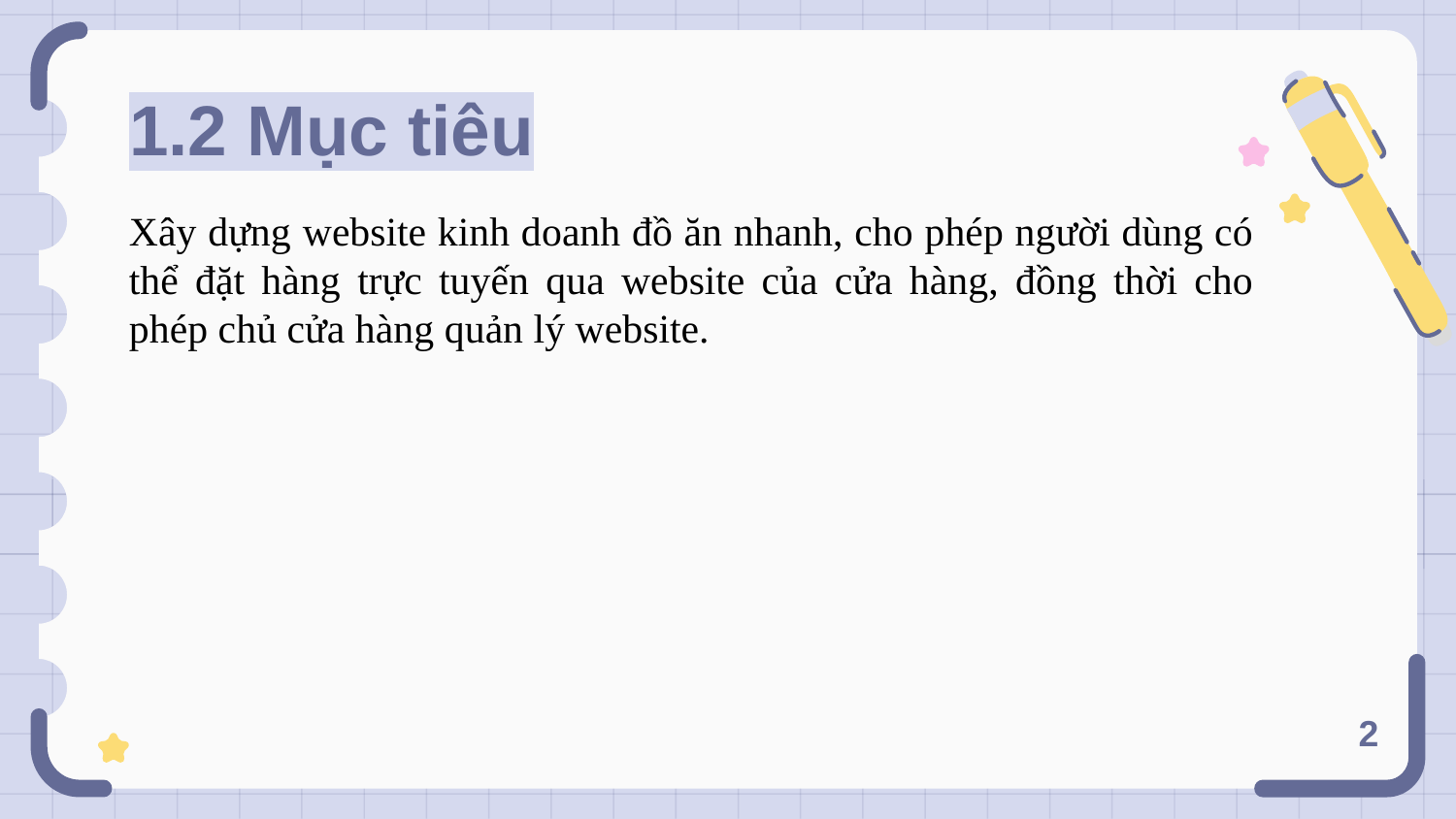

# 1.2 Mục tiêu

Xây dựng website kinh doanh đồ ăn nhanh, cho phép người dùng có thể đặt hàng trực tuyến qua website của cửa hàng, đồng thời cho phép chủ cửa hàng quản lý website.
2